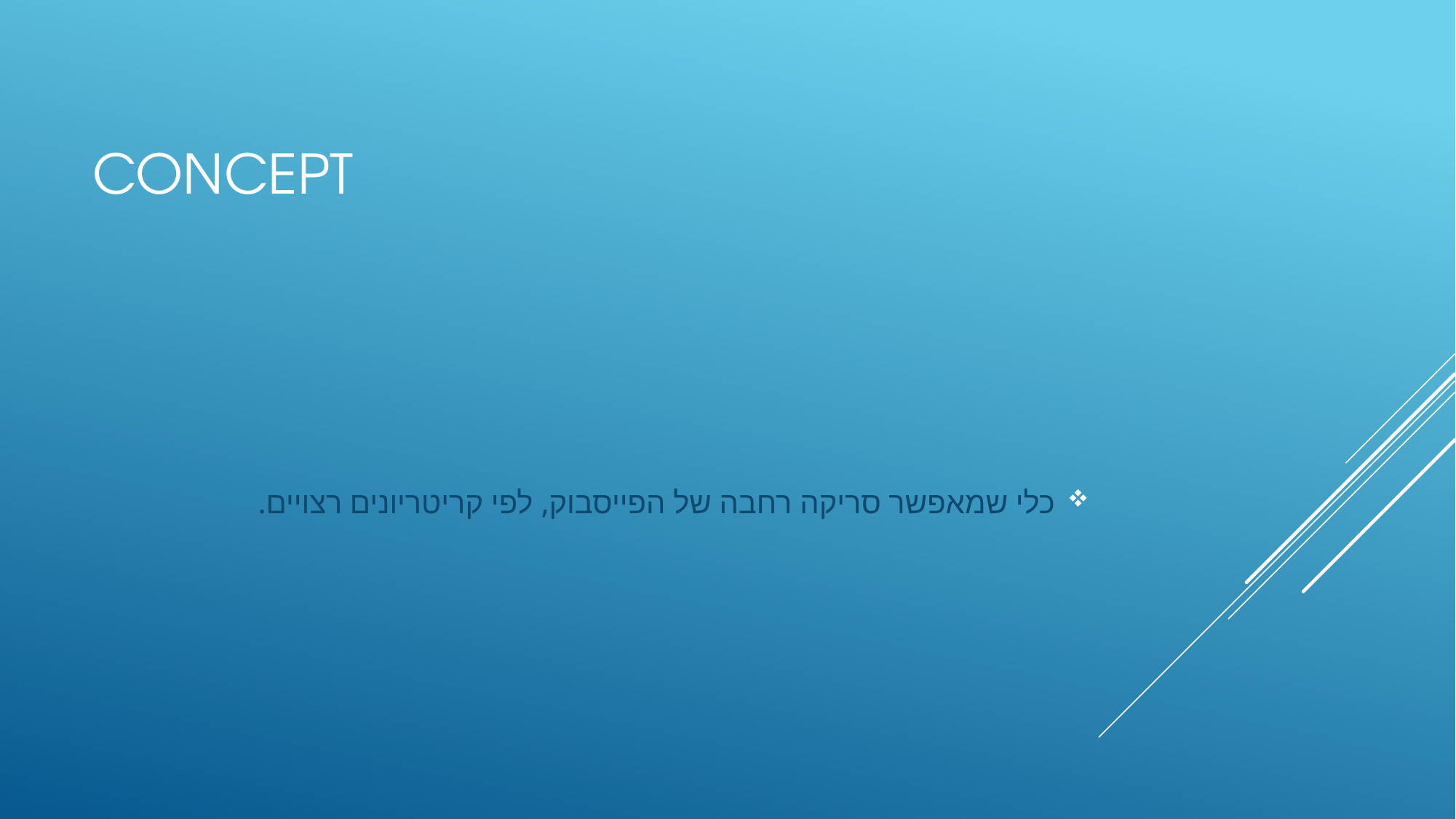

# concept
כלי שמאפשר סריקה רחבה של הפייסבוק, לפי קריטריונים רצויים.